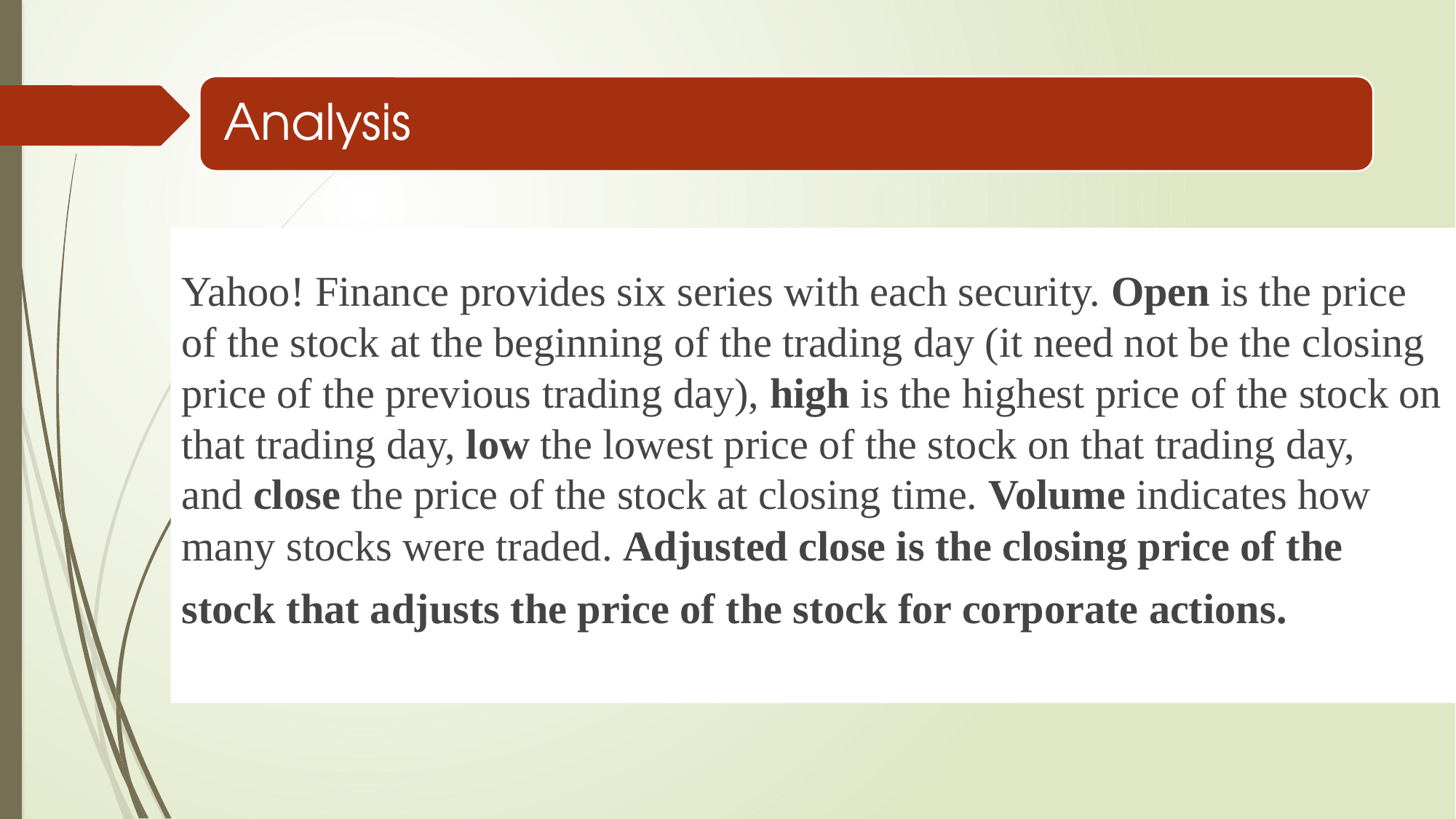

Analysis
Yahoo! Finance provides six series with each security. Open is the price of the stock at the beginning of the trading day (it need not be the closing price of the previous trading day), high is the highest price of the stock on that trading day, low the lowest price of the stock on that trading day, and close the price of the stock at closing time. Volume indicates how many stocks were traded. Adjusted close is the closing price of the stock that adjusts the price of the stock for corporate actions.